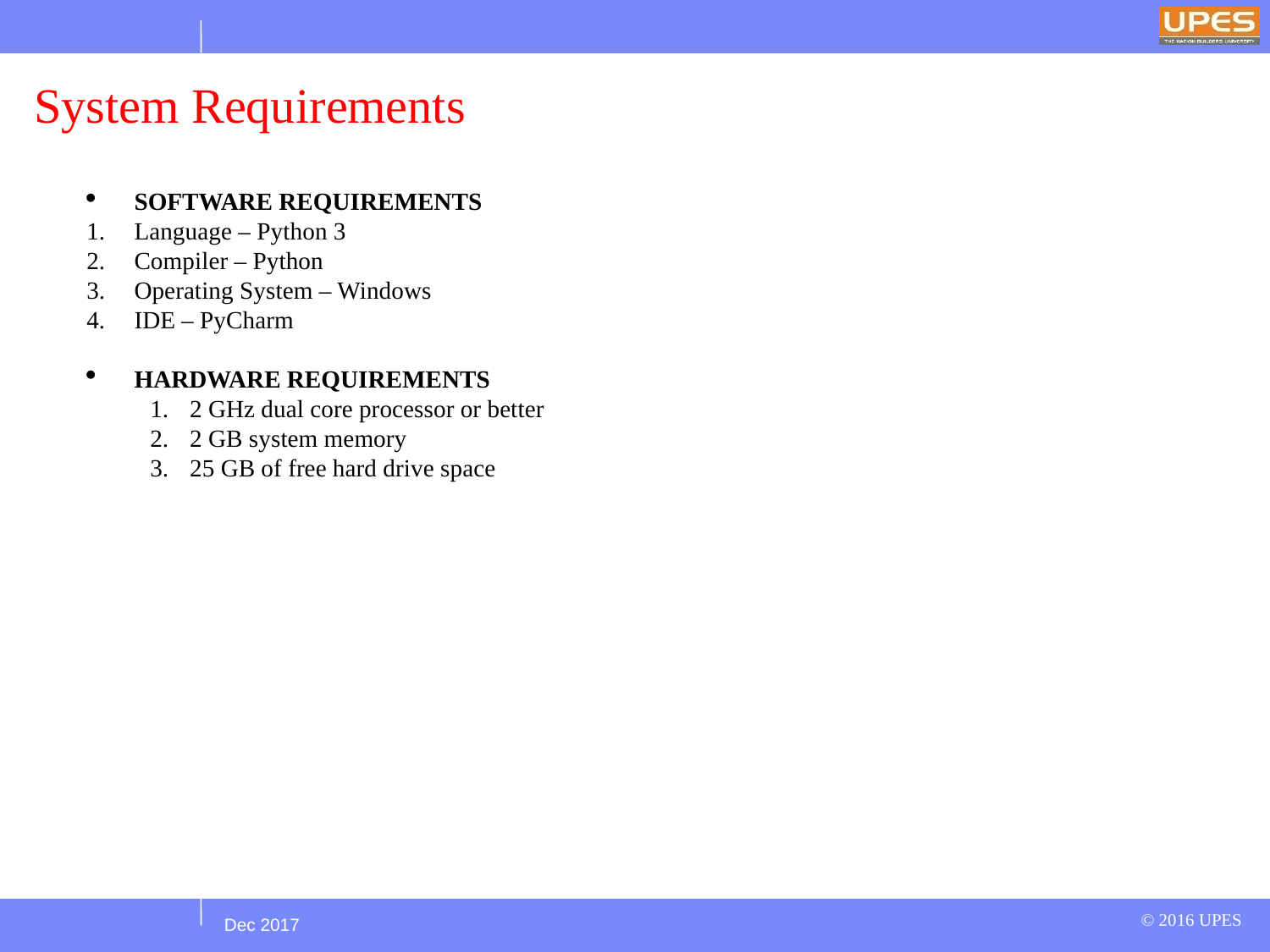

# System Requirements
SOFTWARE REQUIREMENTS
Language – Python 3
Compiler – Python
Operating System – Windows
IDE – PyCharm

HARDWARE REQUIREMENTS
2 GHz dual core processor or better
2 GB system memory
25 GB of free hard drive space